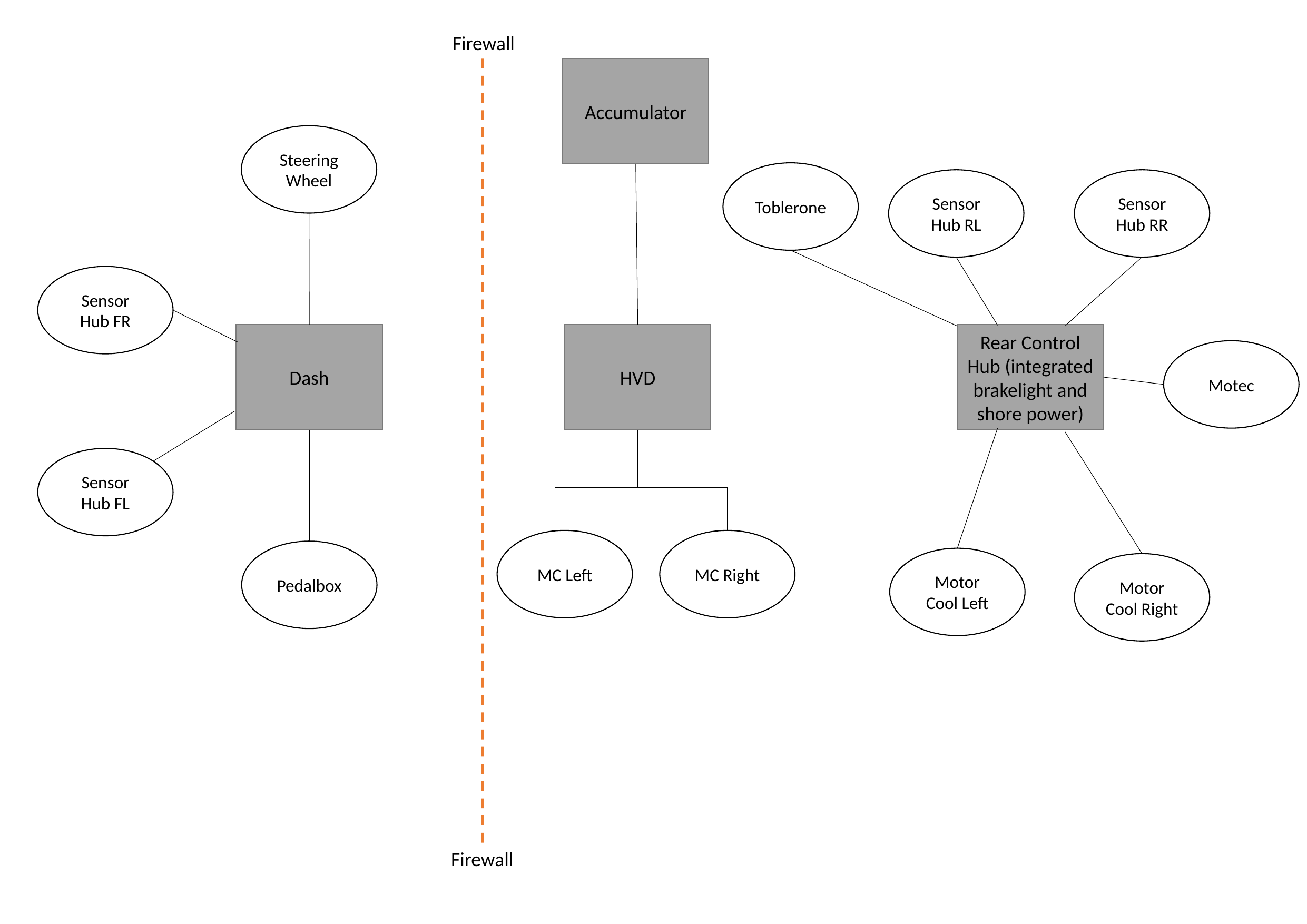

Firewall
Accumulator
Steering Wheel
Toblerone
Sensor Hub RL
Sensor Hub RR
Sensor Hub FR
Dash
HVD
Rear Control Hub (integrated brakelight and shore power)
Motec
Sensor Hub FL
MC Left
MC Right
Pedalbox
Motor Cool Left
Motor Cool Right
Firewall